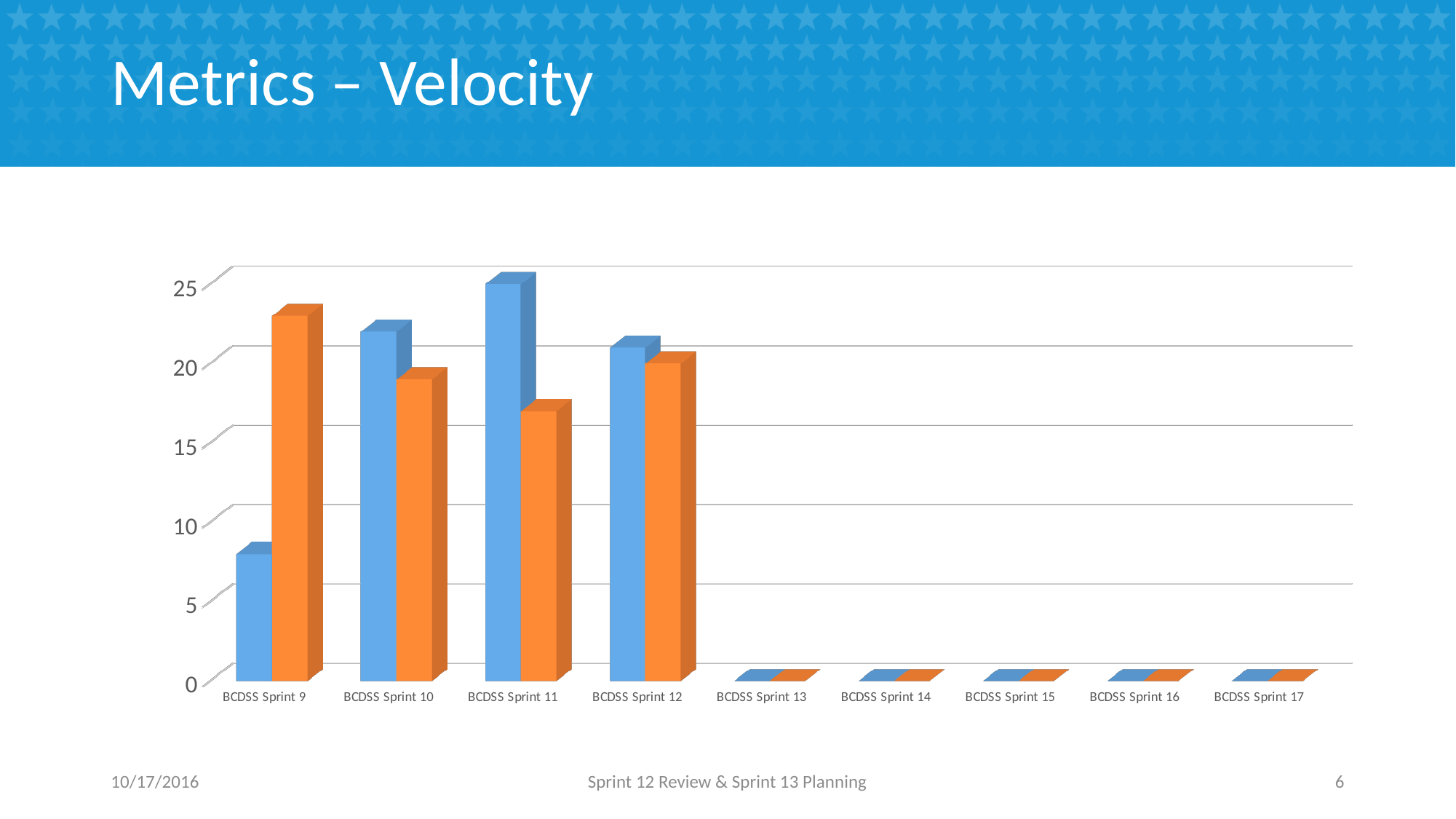

# Metrics – Velocity

[unsupported chart]

10/17/2016
Sprint 12 Review & Sprint 13 Planning
6